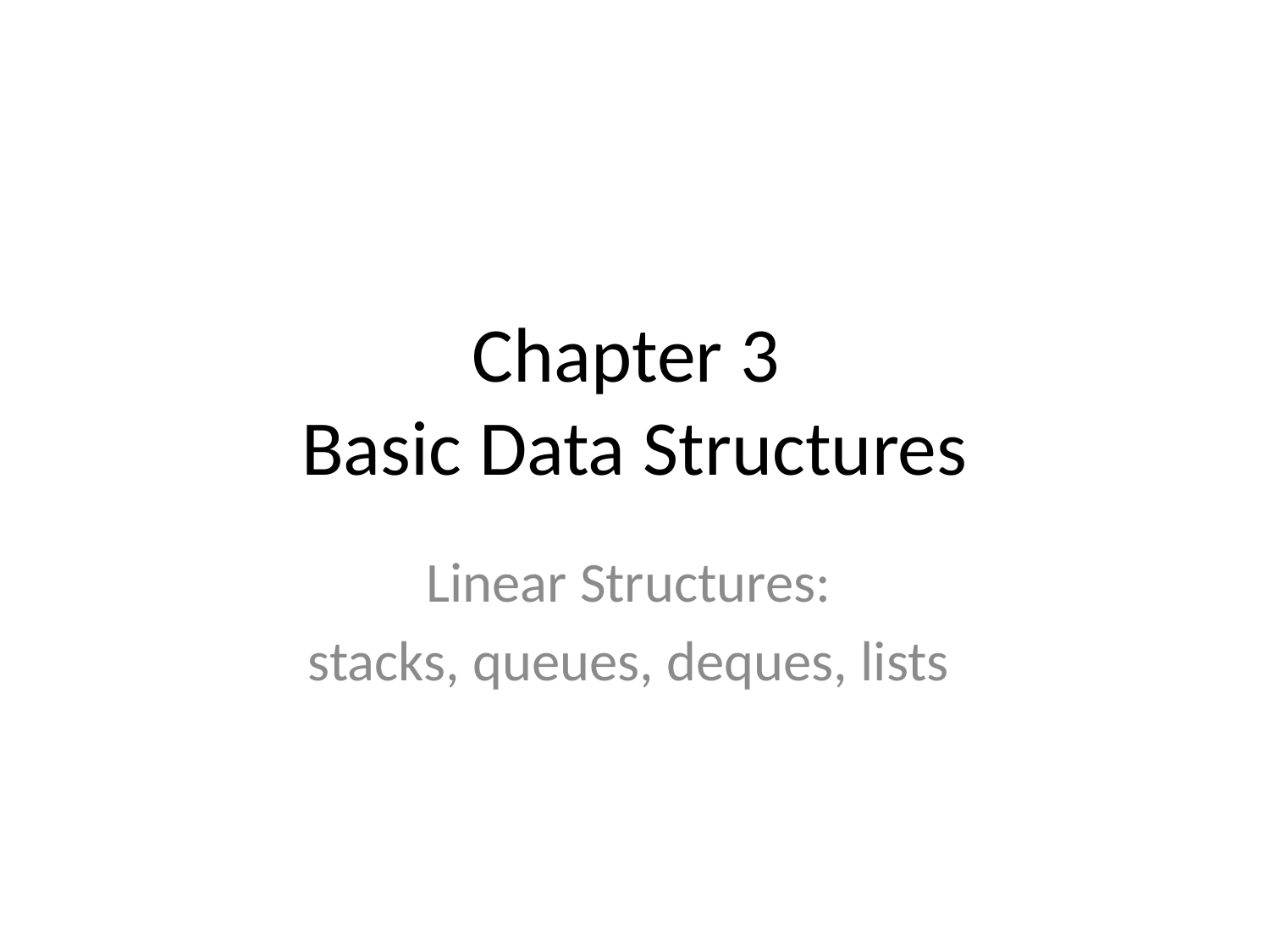

# Chapter 3 Basic Data Structures
Linear Structures:
stacks, queues, deques, lists